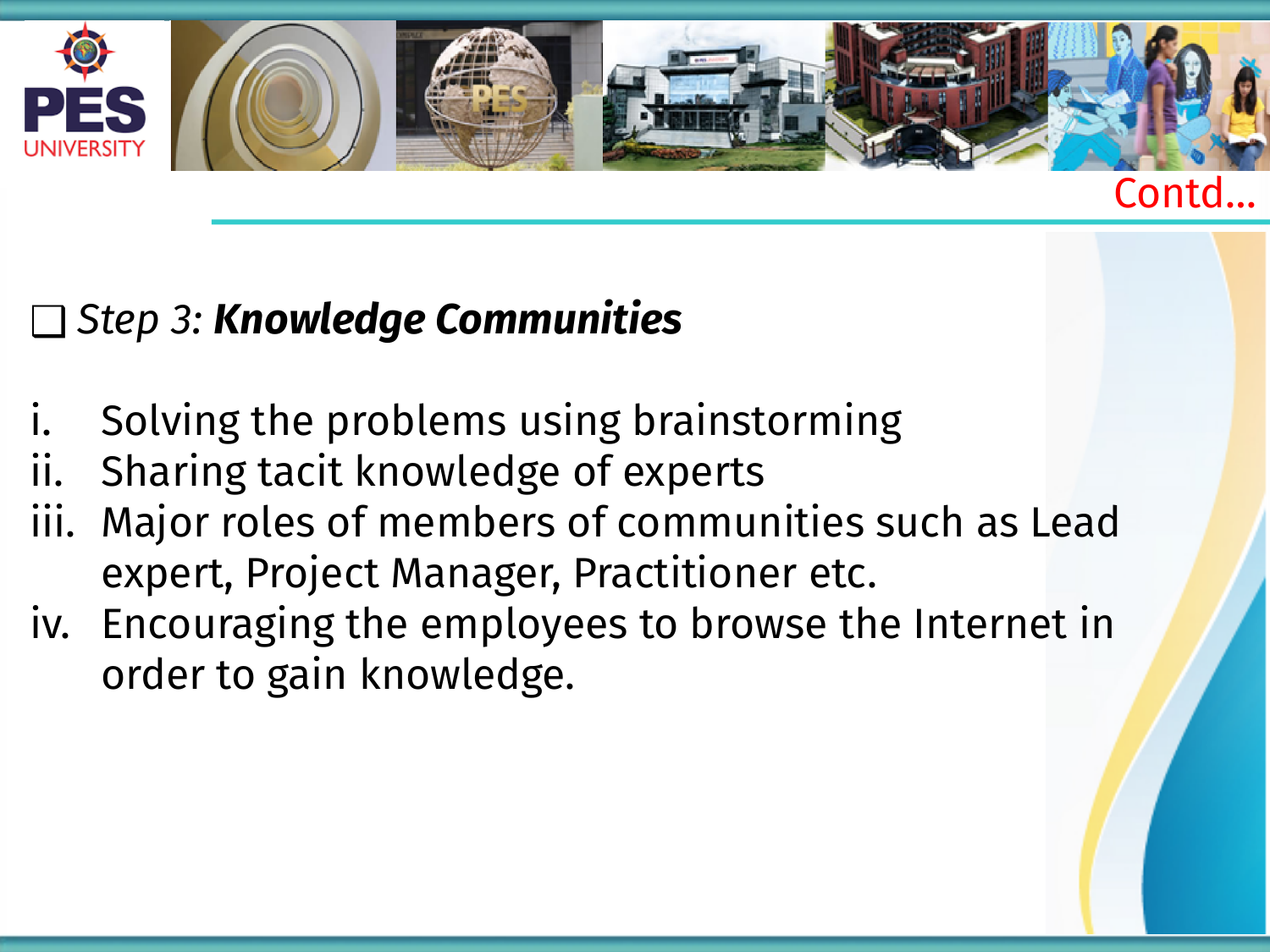

Contd…

Step 3: Knowledge Communities

Solving the problems using brainstorming
Sharing tacit knowledge of experts
Major roles of members of communities such as Lead expert, Project Manager, Practitioner etc.
Encouraging the employees to browse the Internet in order to gain knowledge.